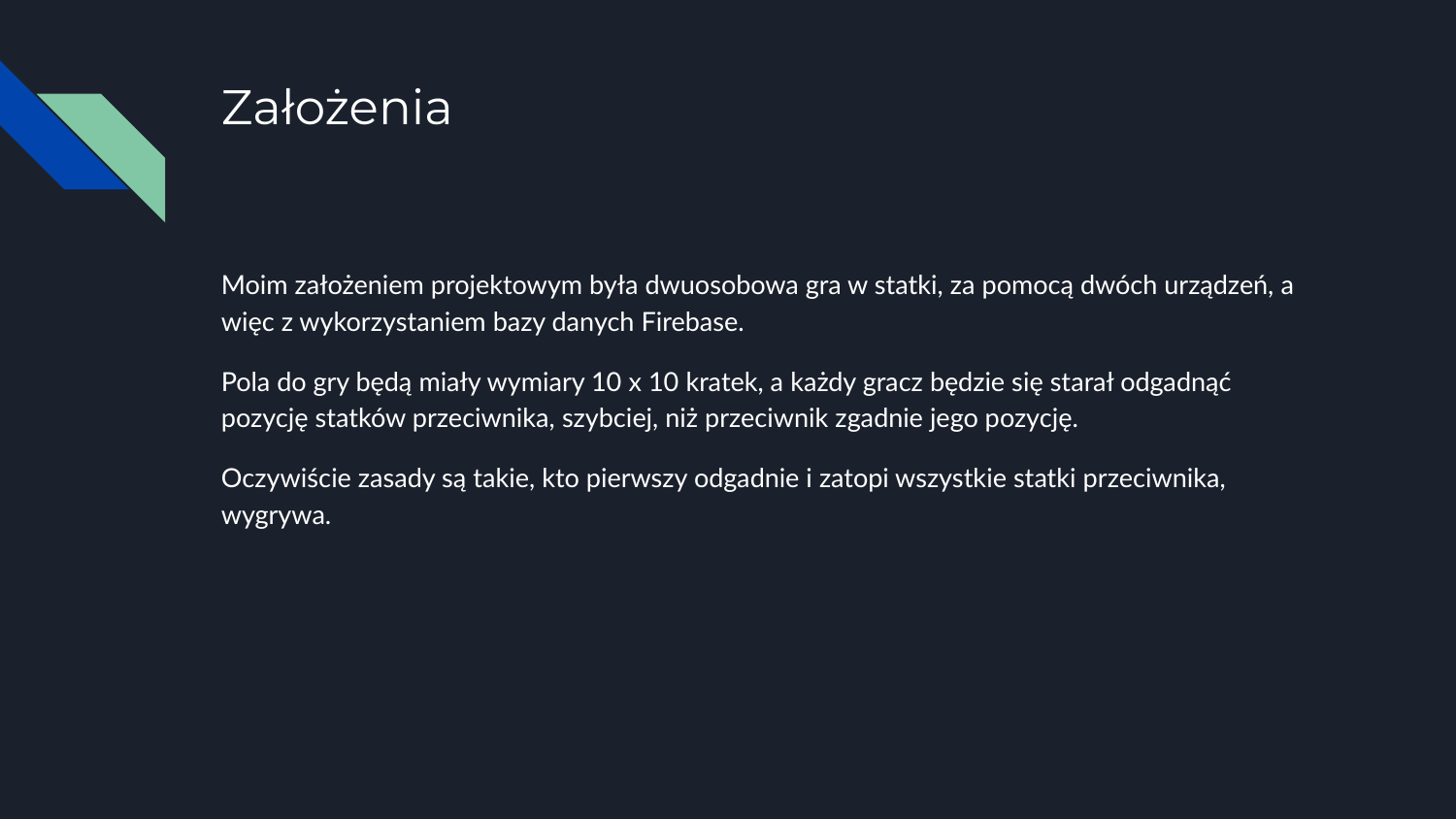

# Założenia
Moim założeniem projektowym była dwuosobowa gra w statki, za pomocą dwóch urządzeń, a więc z wykorzystaniem bazy danych Firebase.
Pola do gry będą miały wymiary 10 x 10 kratek, a każdy gracz będzie się starał odgadnąć pozycję statków przeciwnika, szybciej, niż przeciwnik zgadnie jego pozycję.
Oczywiście zasady są takie, kto pierwszy odgadnie i zatopi wszystkie statki przeciwnika, wygrywa.